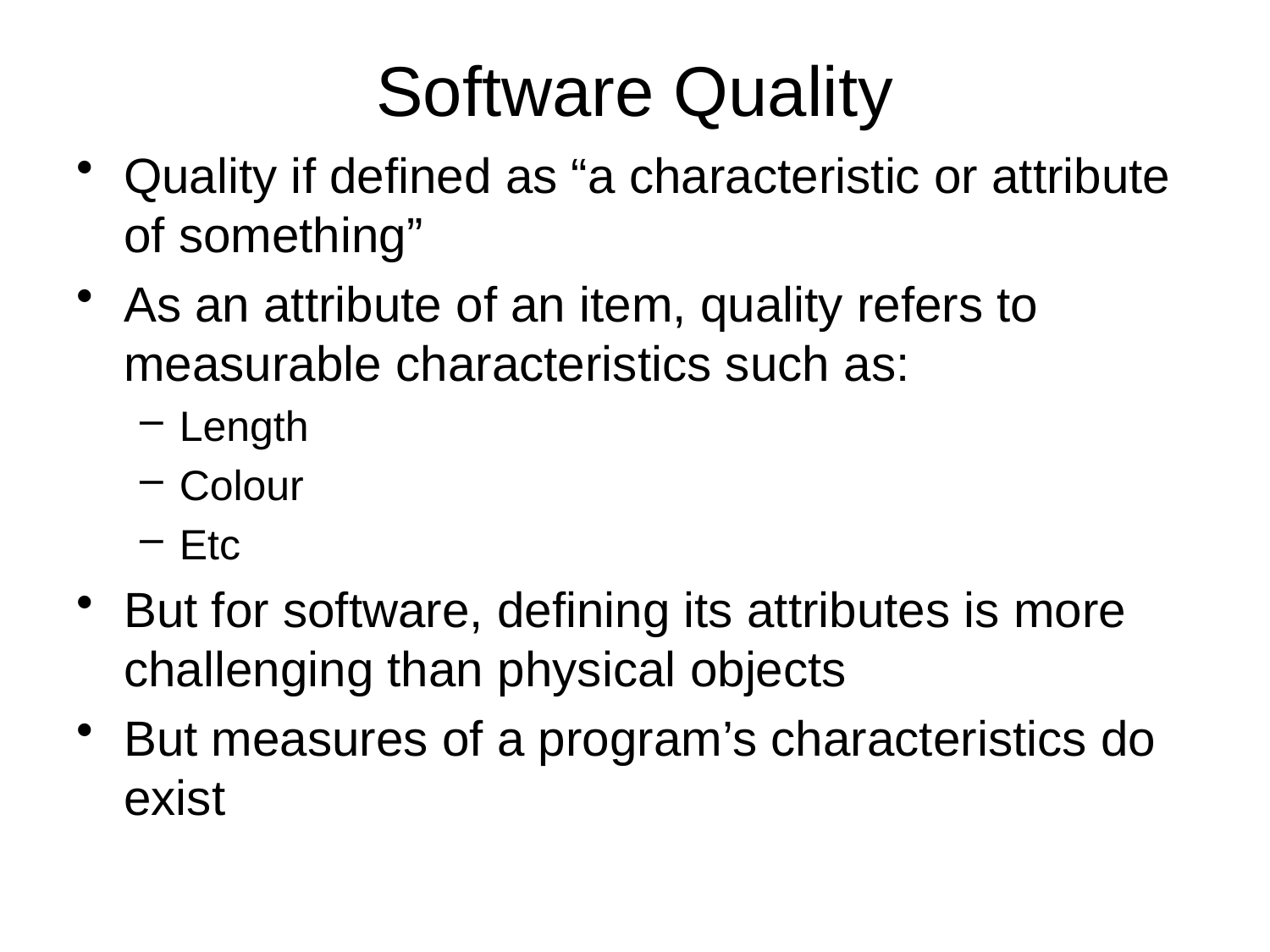

# Software Quality
Quality if defined as “a characteristic or attribute of something”
As an attribute of an item, quality refers to measurable characteristics such as:
Length
Colour
Etc
But for software, defining its attributes is more challenging than physical objects
But measures of a program’s characteristics do exist